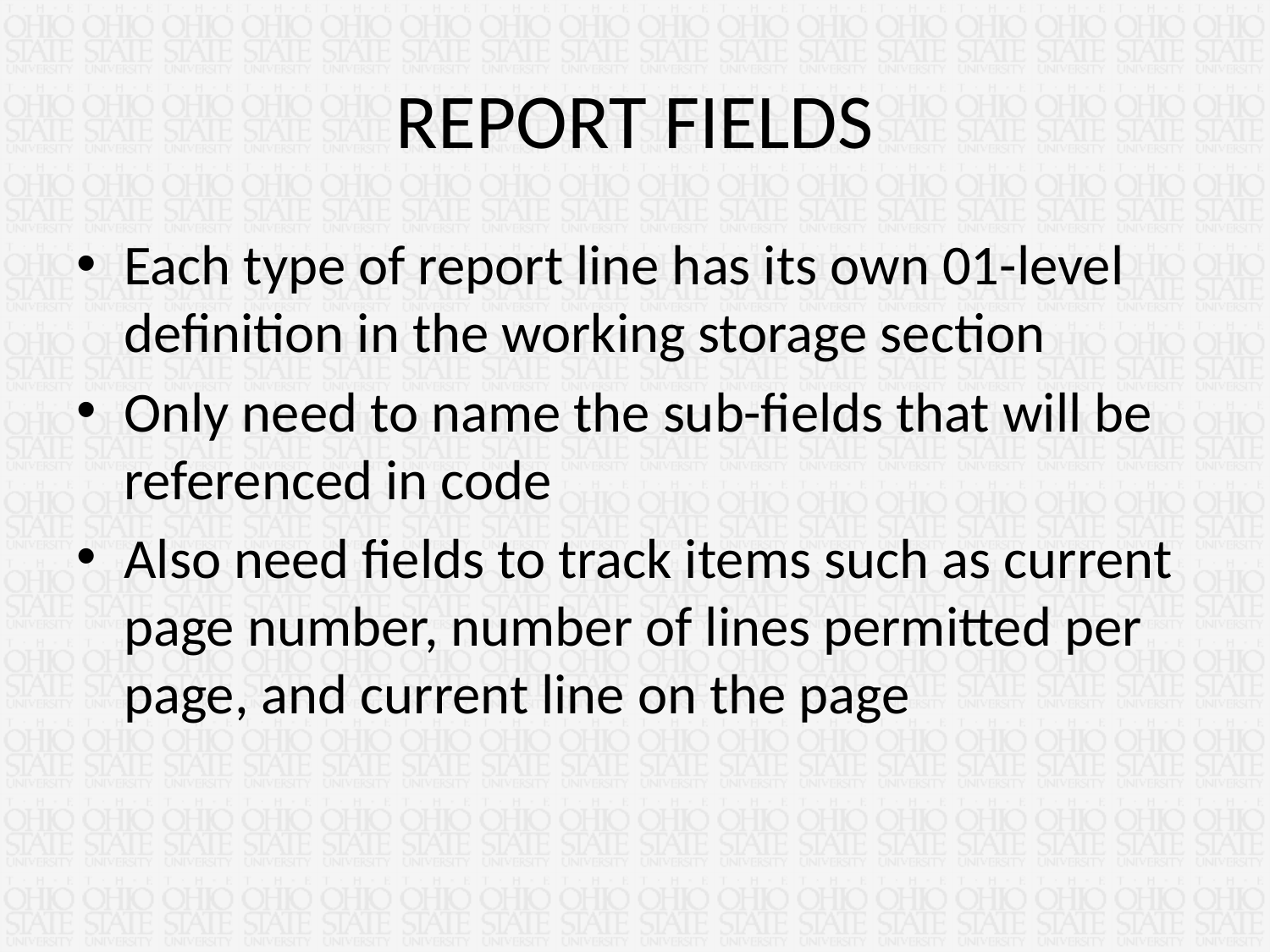

# REPORT FIELDS
Each type of report line has its own 01-level definition in the working storage section
Only need to name the sub-fields that will be referenced in code
Also need fields to track items such as current page number, number of lines permitted per page, and current line on the page